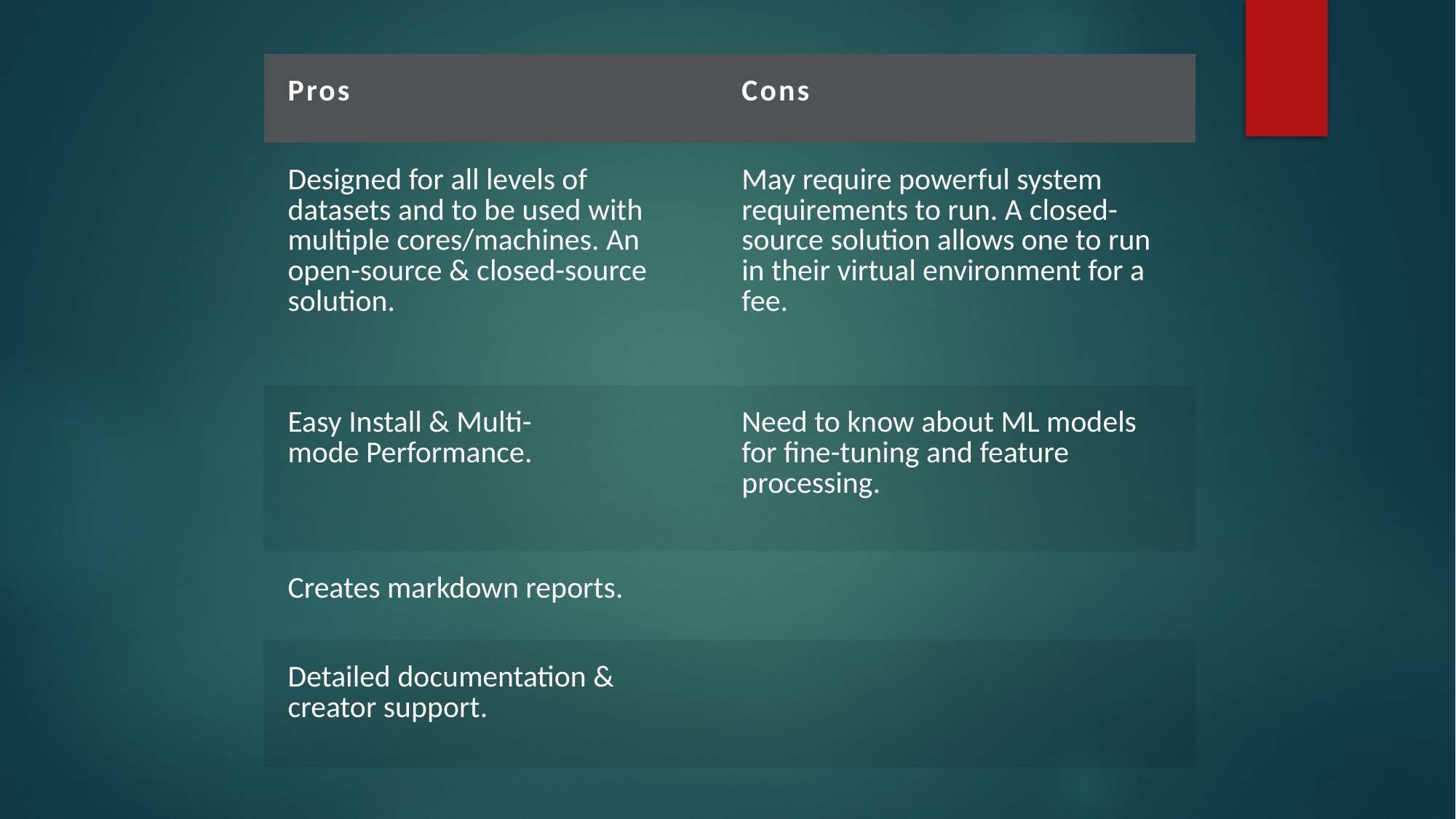

| Pros​ | Cons​ |
| --- | --- |
| Designed for all levels of datasets and to be used with multiple cores/machines. An open-source & closed-source solution​. | May require powerful system requirements to run. A closed-source solution allows one to run in their virtual environment for a fee.​ |
| Easy Install & Multi-mode Performance​. | Need to know about ML models for fine-tuning and feature processing​. |
| Creates markdown reports​. | ​ |
| Detailed documentation & creator support​. | ​ |